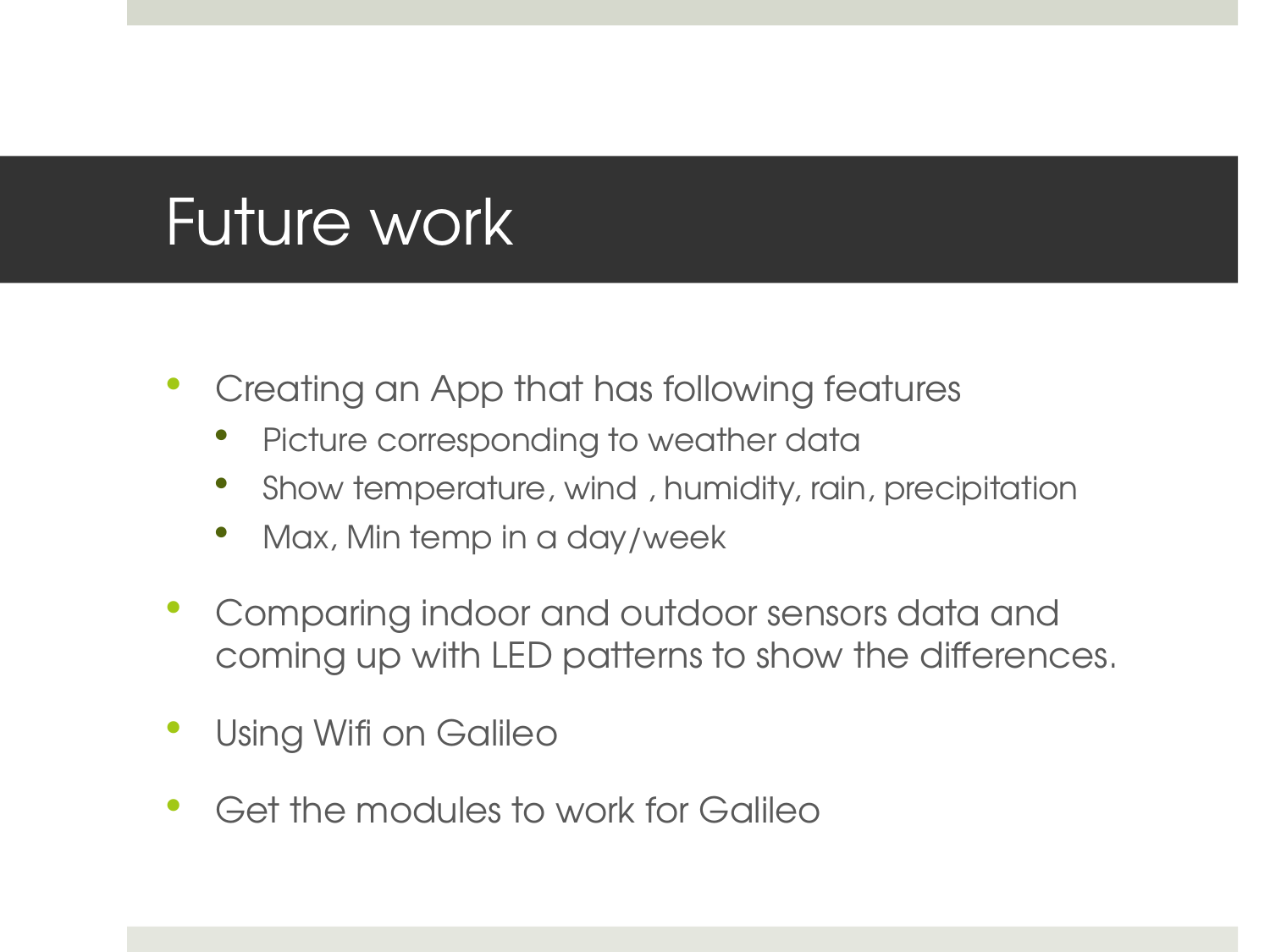

# Future work
Creating an App that has following features
Picture corresponding to weather data
Show temperature, wind , humidity, rain, precipitation
Max, Min temp in a day/week
Comparing indoor and outdoor sensors data and coming up with LED patterns to show the differences.
Using Wifi on Galileo
Get the modules to work for Galileo